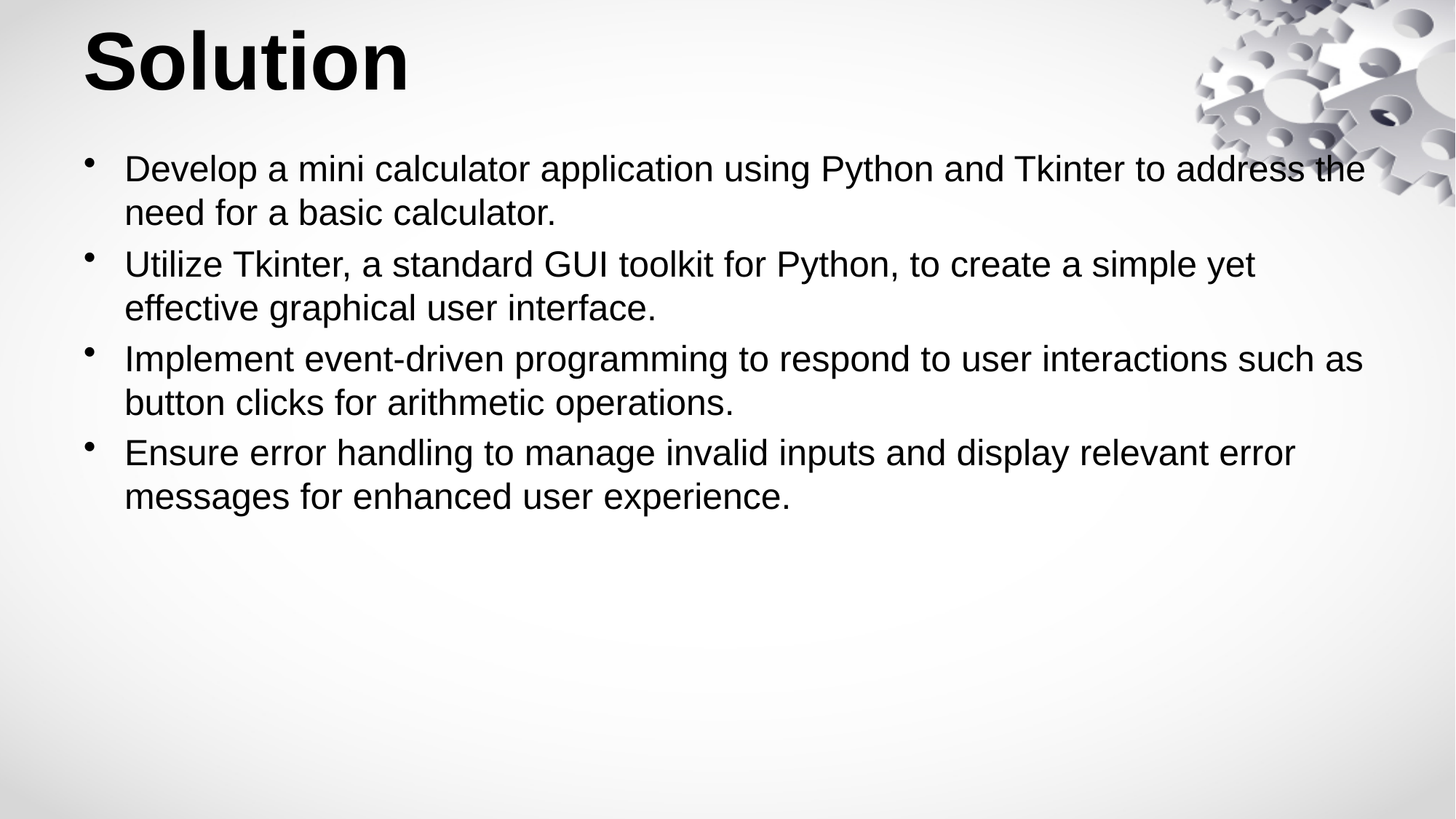

# Solution
Develop a mini calculator application using Python and Tkinter to address the need for a basic calculator.
Utilize Tkinter, a standard GUI toolkit for Python, to create a simple yet effective graphical user interface.
Implement event-driven programming to respond to user interactions such as button clicks for arithmetic operations.
Ensure error handling to manage invalid inputs and display relevant error messages for enhanced user experience.